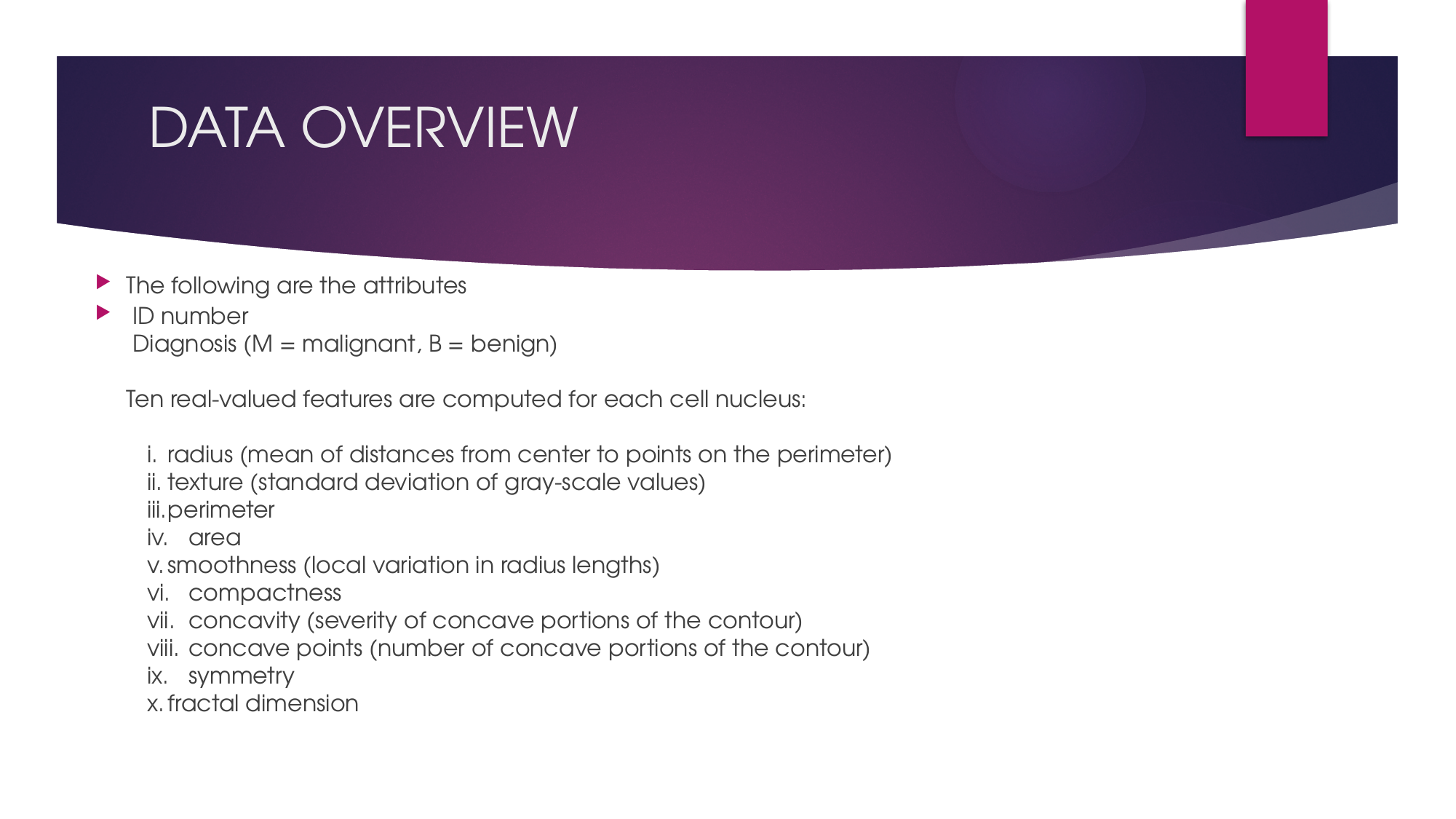

# DATA OVERVIEW
The following are the attributes
 ID number
 Diagnosis (M = malignant, B = benign)
Ten real-valued features are computed for each cell nucleus:
	i.	radius (mean of distances from center to points on the perimeter)
	ii.	texture (standard deviation of gray-scale values)
	iii.	perimeter
	iv.	area
	v.	smoothness (local variation in radius lengths)
	vi.	compactness
	vii.	concavity (severity of concave portions of the contour)
	viii.	concave points (number of concave portions of the contour)
	ix.	symmetry
	x.	fractal dimension